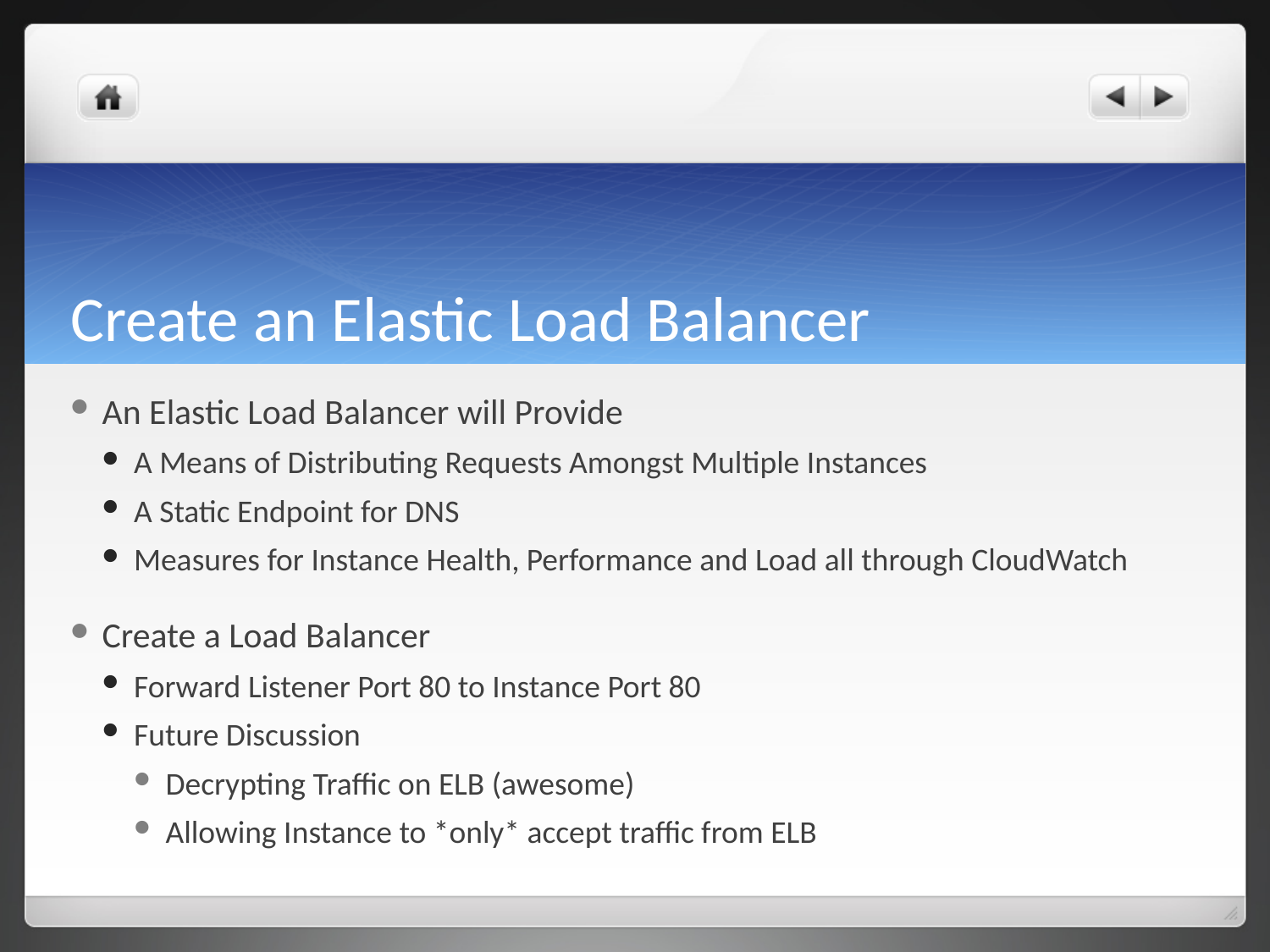

# Create an Elastic Load Balancer
An Elastic Load Balancer will Provide
A Means of Distributing Requests Amongst Multiple Instances
A Static Endpoint for DNS
Measures for Instance Health, Performance and Load all through CloudWatch
Create a Load Balancer
Forward Listener Port 80 to Instance Port 80
Future Discussion
Decrypting Traffic on ELB (awesome)
Allowing Instance to *only* accept traffic from ELB